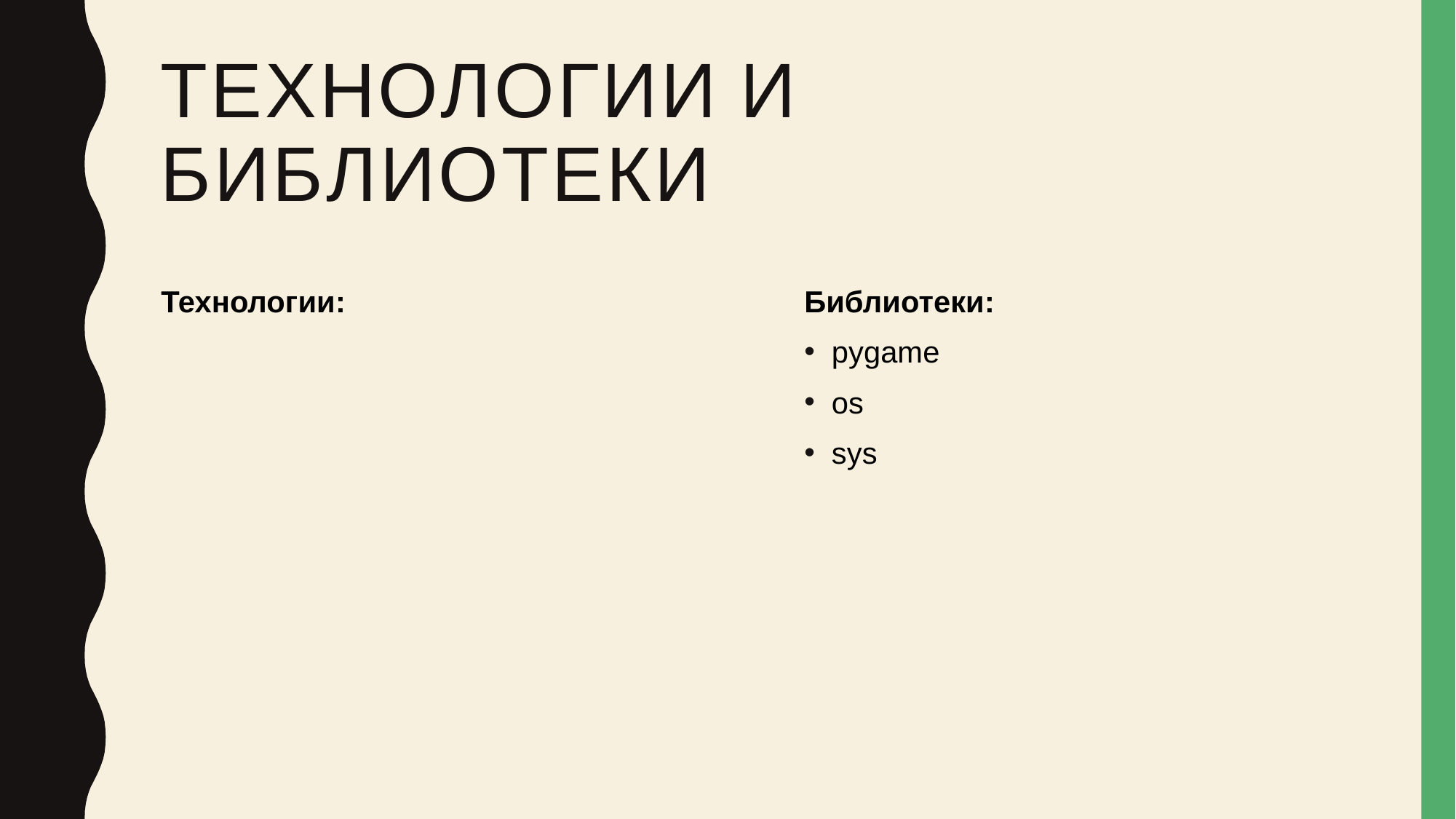

# Технологии и библиотеки
Технологии:

Библиотеки:
pygame
os
sys